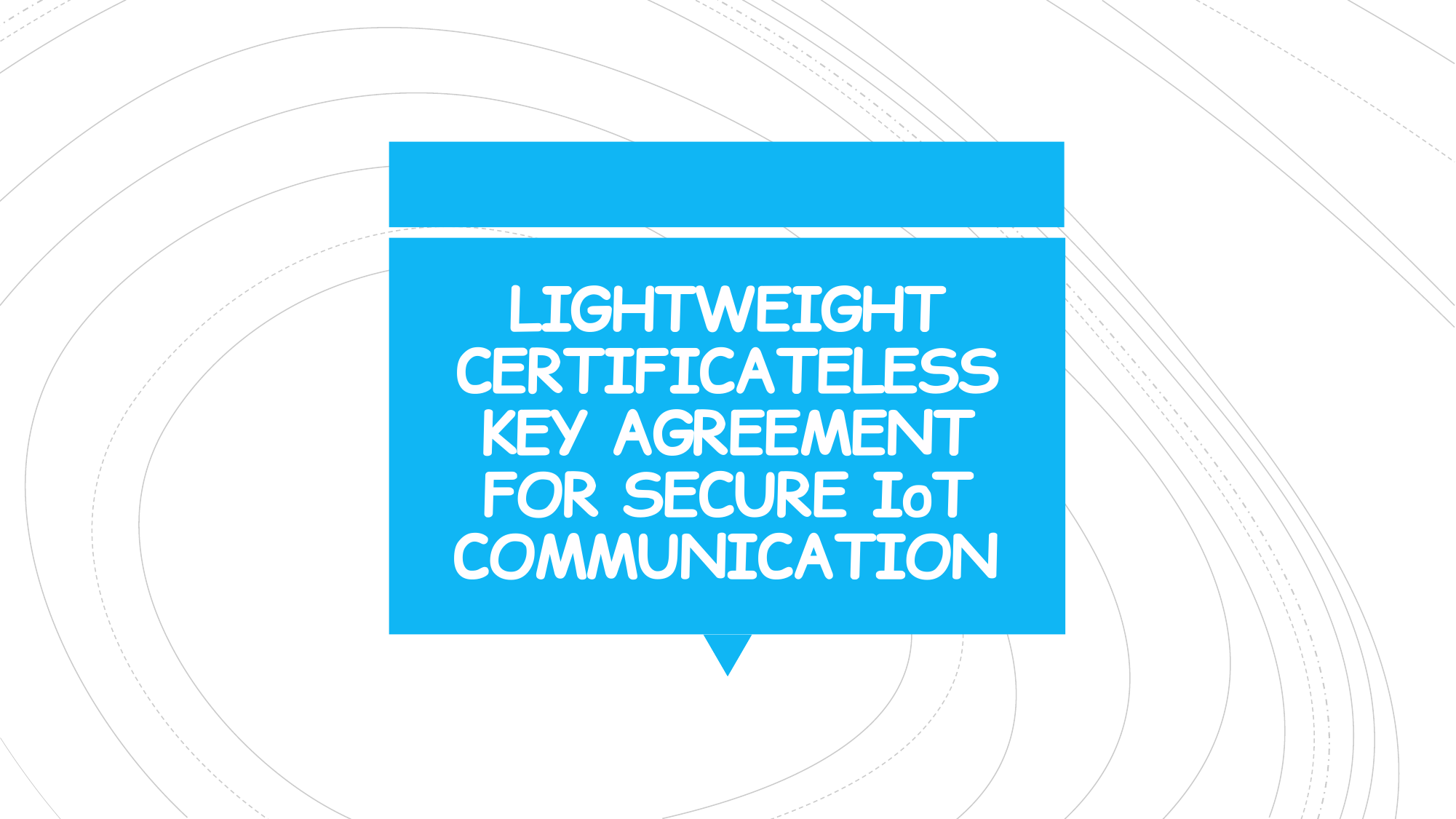

# LIGHTWEIGHT CERTIFICATELESS KEY AGREEMENT FOR SECURE IoT COMMUNICATION